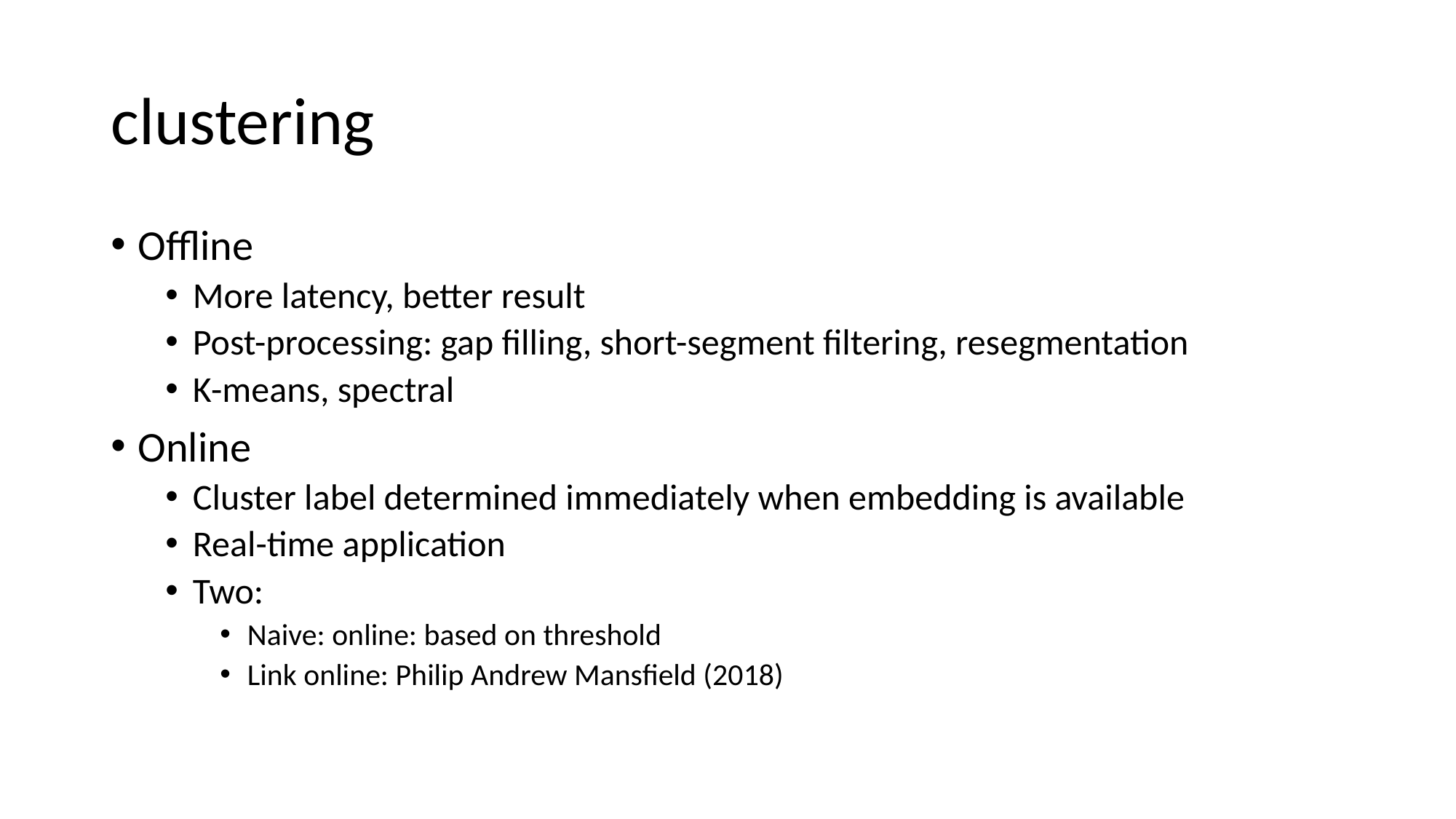

# clustering
Offline
More latency, better result
Post-processing: gap filling, short-segment filtering, resegmentation
K-means, spectral
Online
Cluster label determined immediately when embedding is available
Real-time application
Two:
Naive: online: based on threshold
Link online: Philip Andrew Mansfield (2018)